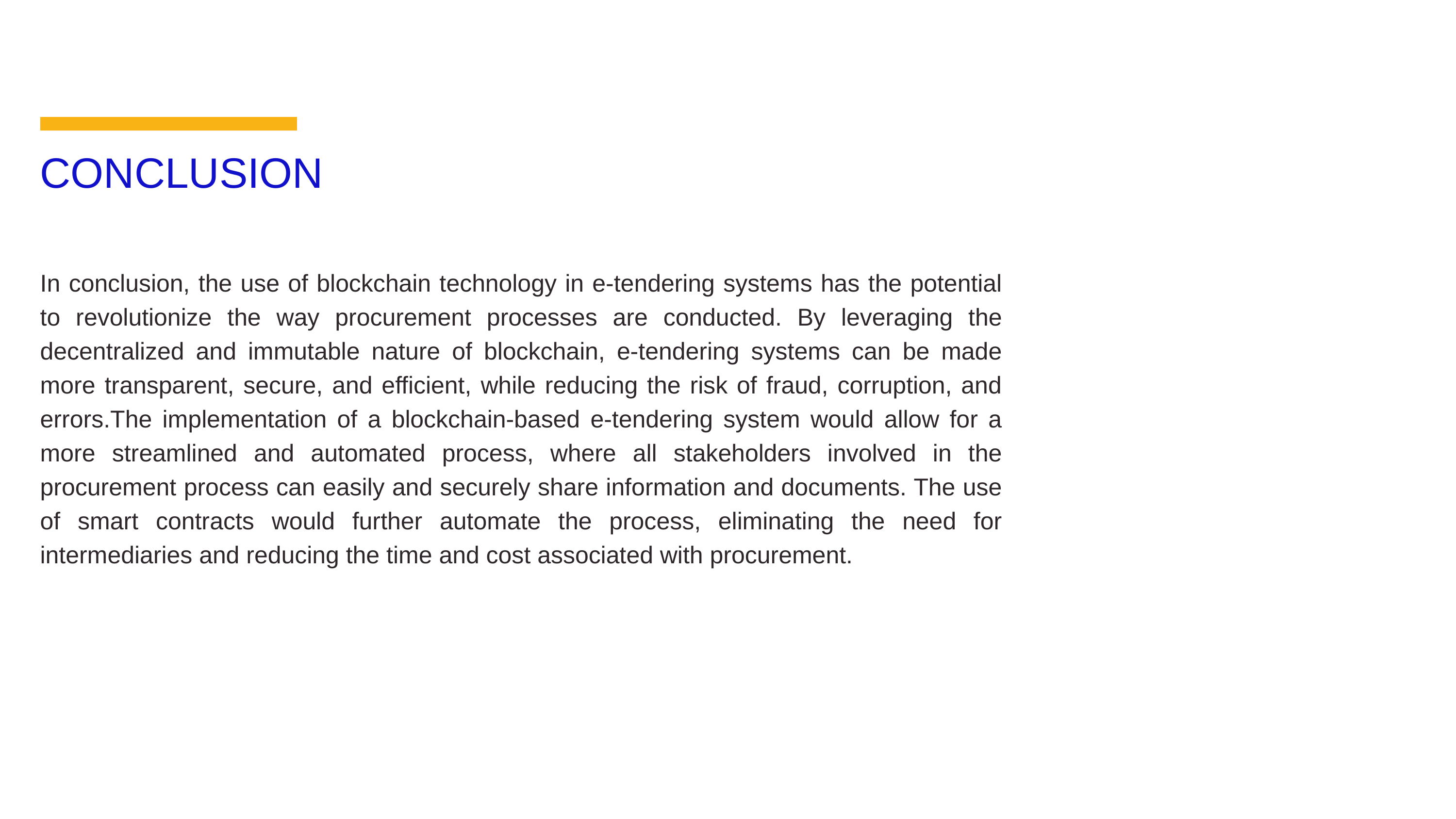

CONCLUSION
In conclusion, the use of blockchain technology in e-tendering systems has the potential to revolutionize the way procurement processes are conducted. By leveraging the decentralized and immutable nature of blockchain, e-tendering systems can be made more transparent, secure, and efficient, while reducing the risk of fraud, corruption, and errors.The implementation of a blockchain-based e-tendering system would allow for a more streamlined and automated process, where all stakeholders involved in the procurement process can easily and securely share information and documents. The use of smart contracts would further automate the process, eliminating the need for intermediaries and reducing the time and cost associated with procurement.